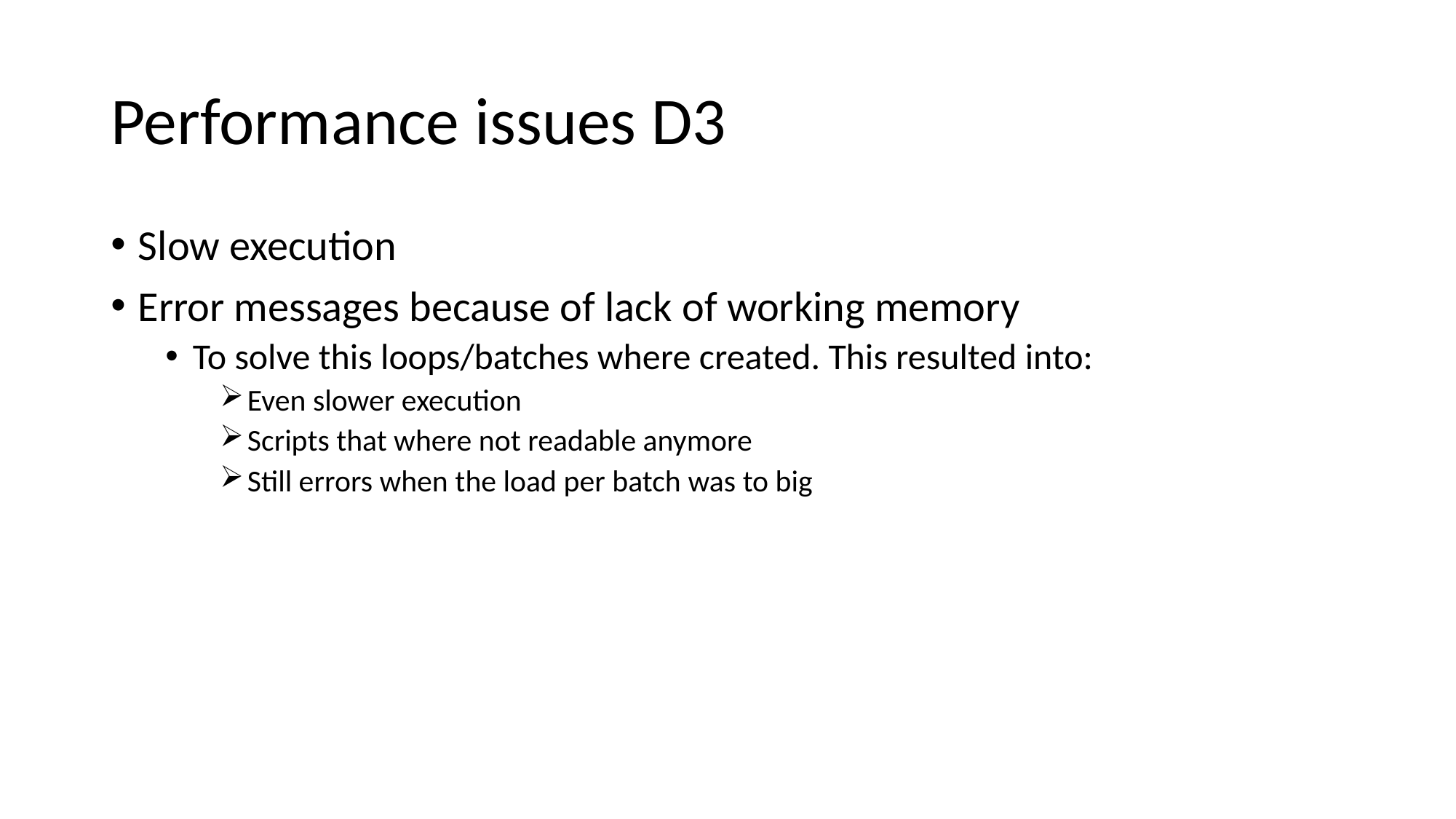

# Performance issues D3
Slow execution
Error messages because of lack of working memory
To solve this loops/batches where created. This resulted into:
Even slower execution
Scripts that where not readable anymore
Still errors when the load per batch was to big